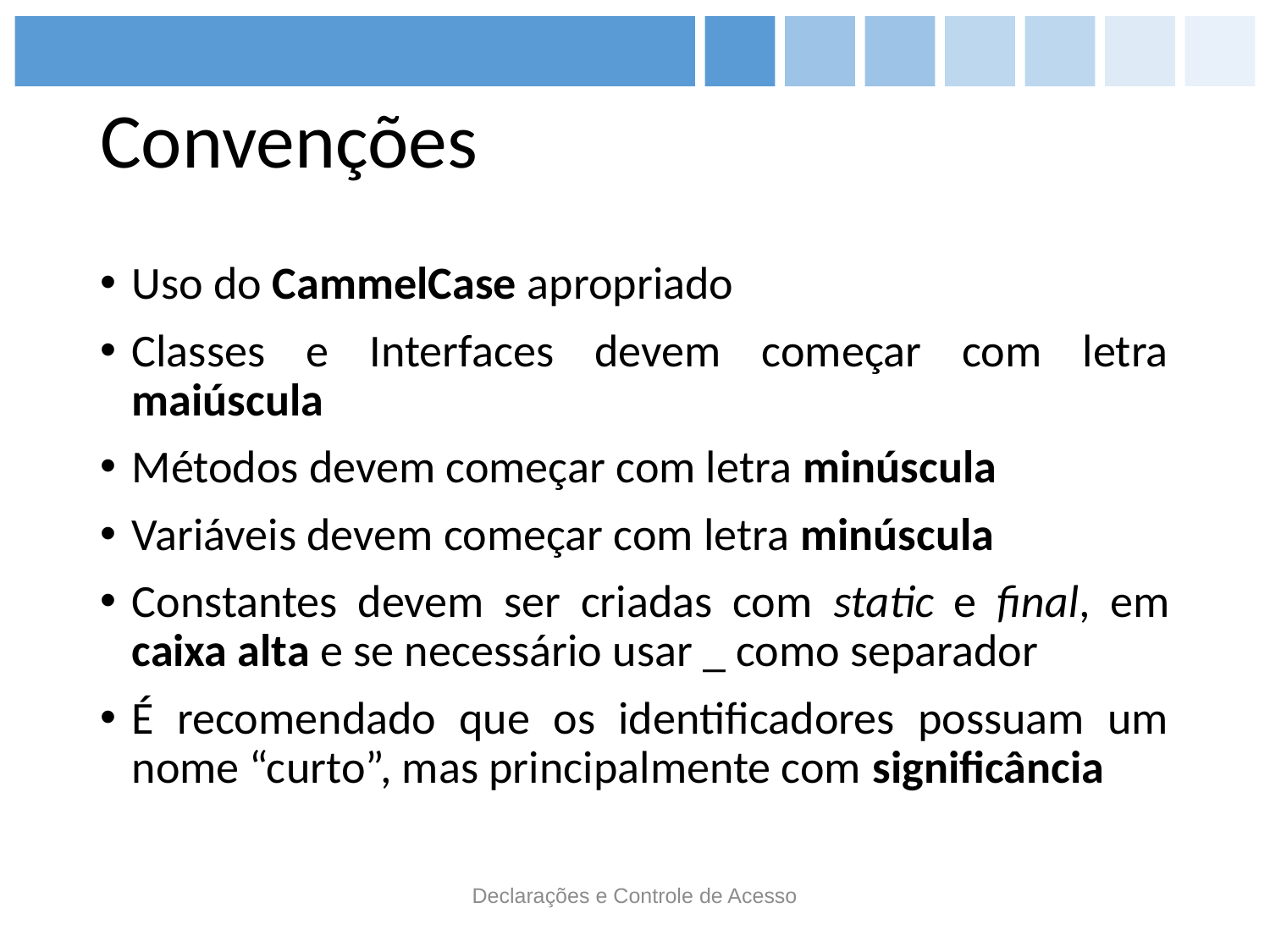

# Convenções
Uso do CammelCase apropriado
Classes e Interfaces devem começar com letra maiúscula
Métodos devem começar com letra minúscula
Variáveis devem começar com letra minúscula
Constantes devem ser criadas com static e final, em caixa alta e se necessário usar _ como separador
É recomendado que os identificadores possuam um nome “curto”, mas principalmente com significância

Declarações e Controle de Acesso